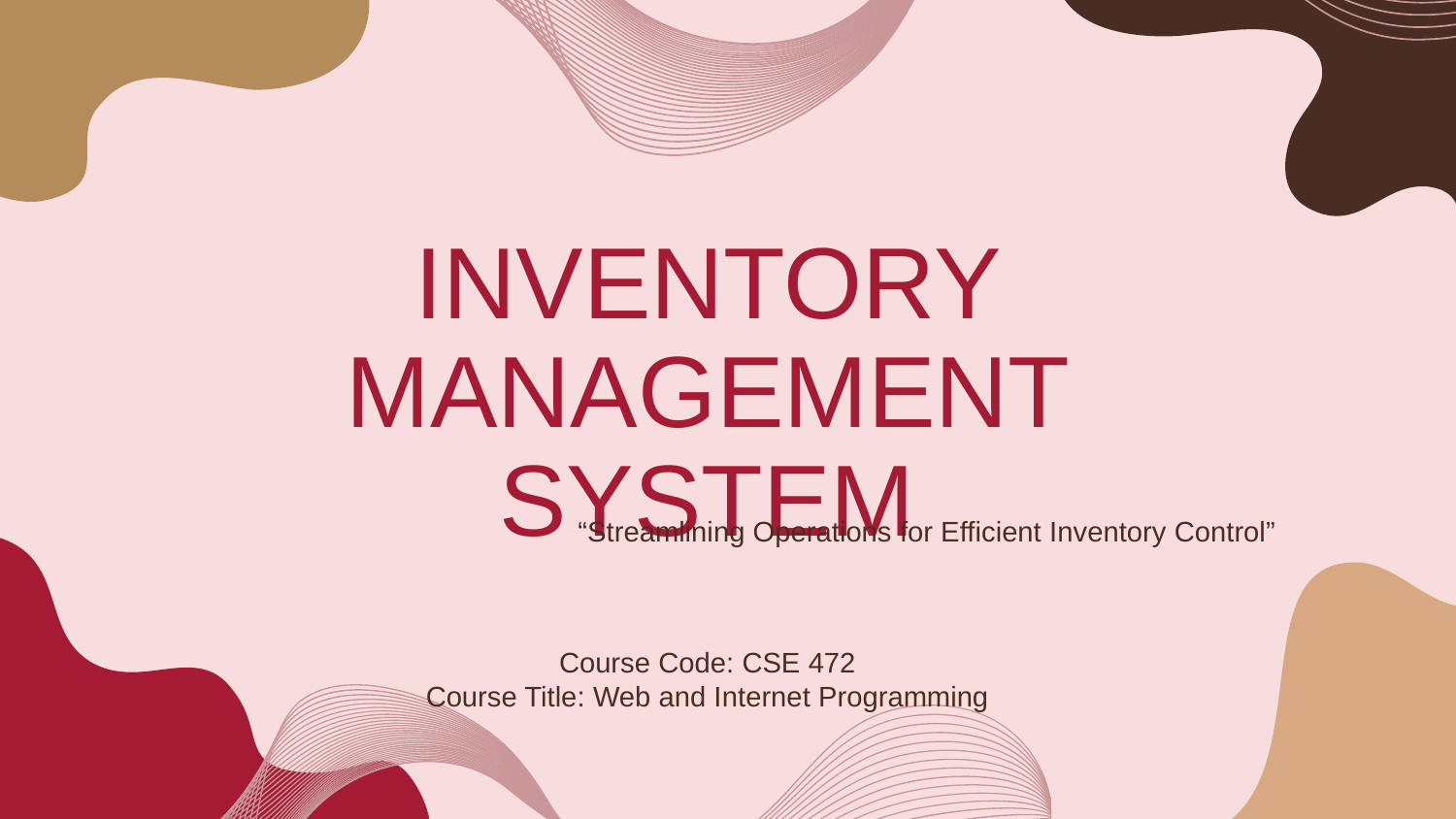

# INVENTORY MANAGEMENT SYSTEM
“Streamlining Operations for Efficient Inventory Control”
Course Code: CSE 472
Course Title: Web and Internet Programming